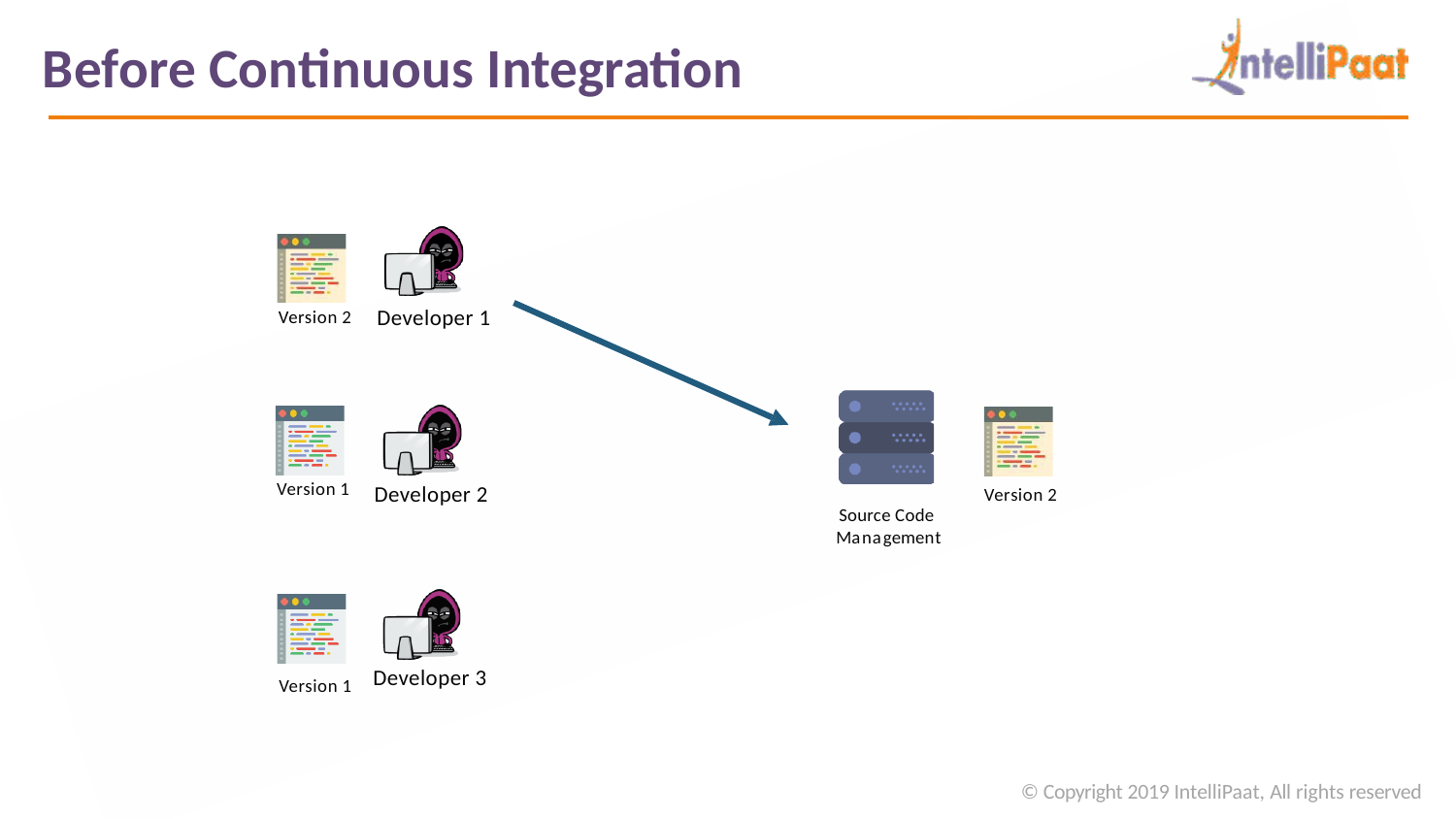

# Before Continuous Integration

Developer 1
Version 2

Version 1
Developer 2
Version 2
Source Code  Management

Developer 3
Version 1
© Copyright 2019 IntelliPaat, All rights reserved